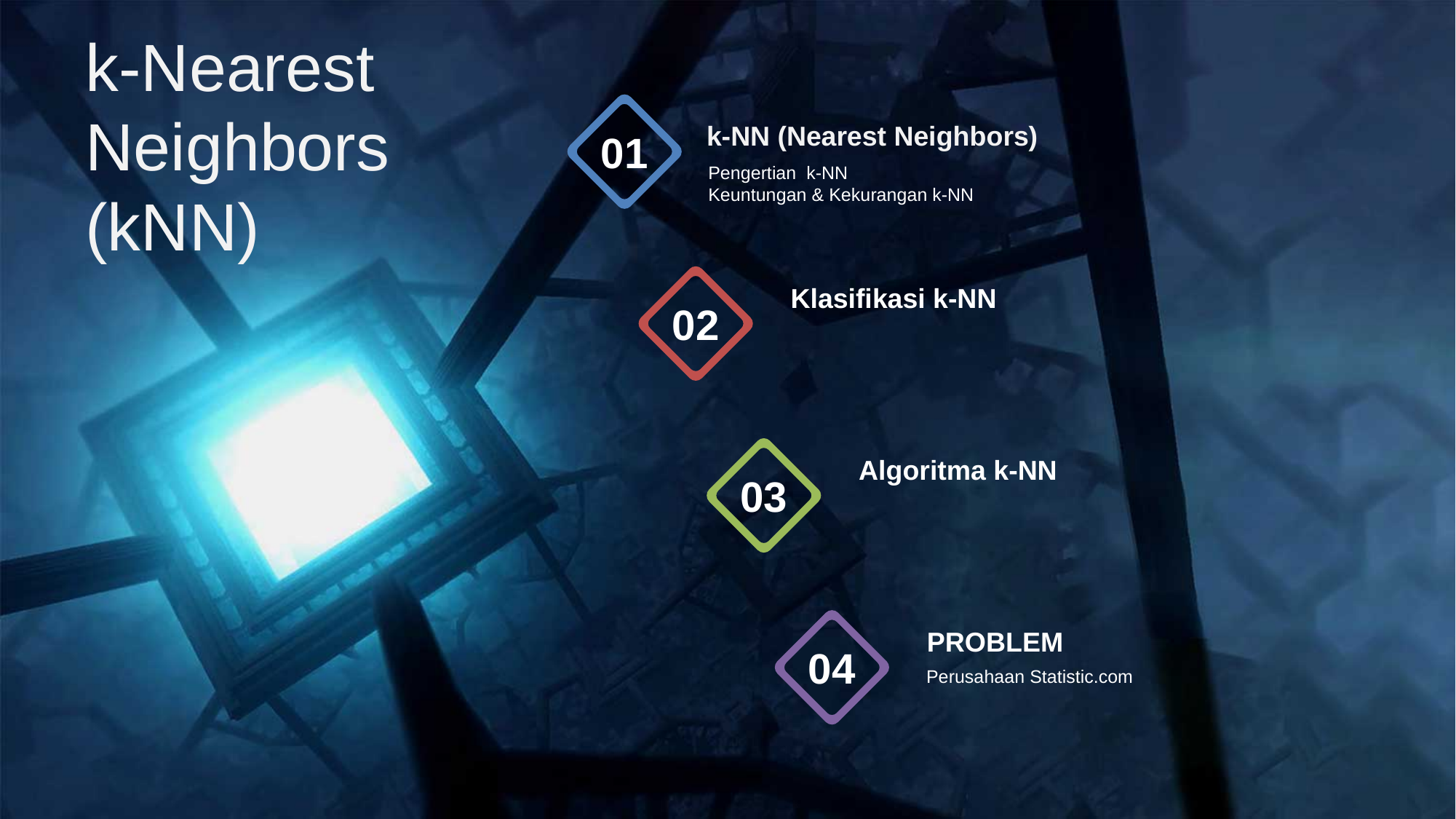

k-Nearest Neighbors
(kNN)

01

k-NN (Nearest Neighbors)
Pengertian  k-NN
Keuntungan & Kekurangan k-NN

Klasifikasi k-NN
02

Algoritma k-NN
03

PROBLEM
Perusahaan Statistic.com
04